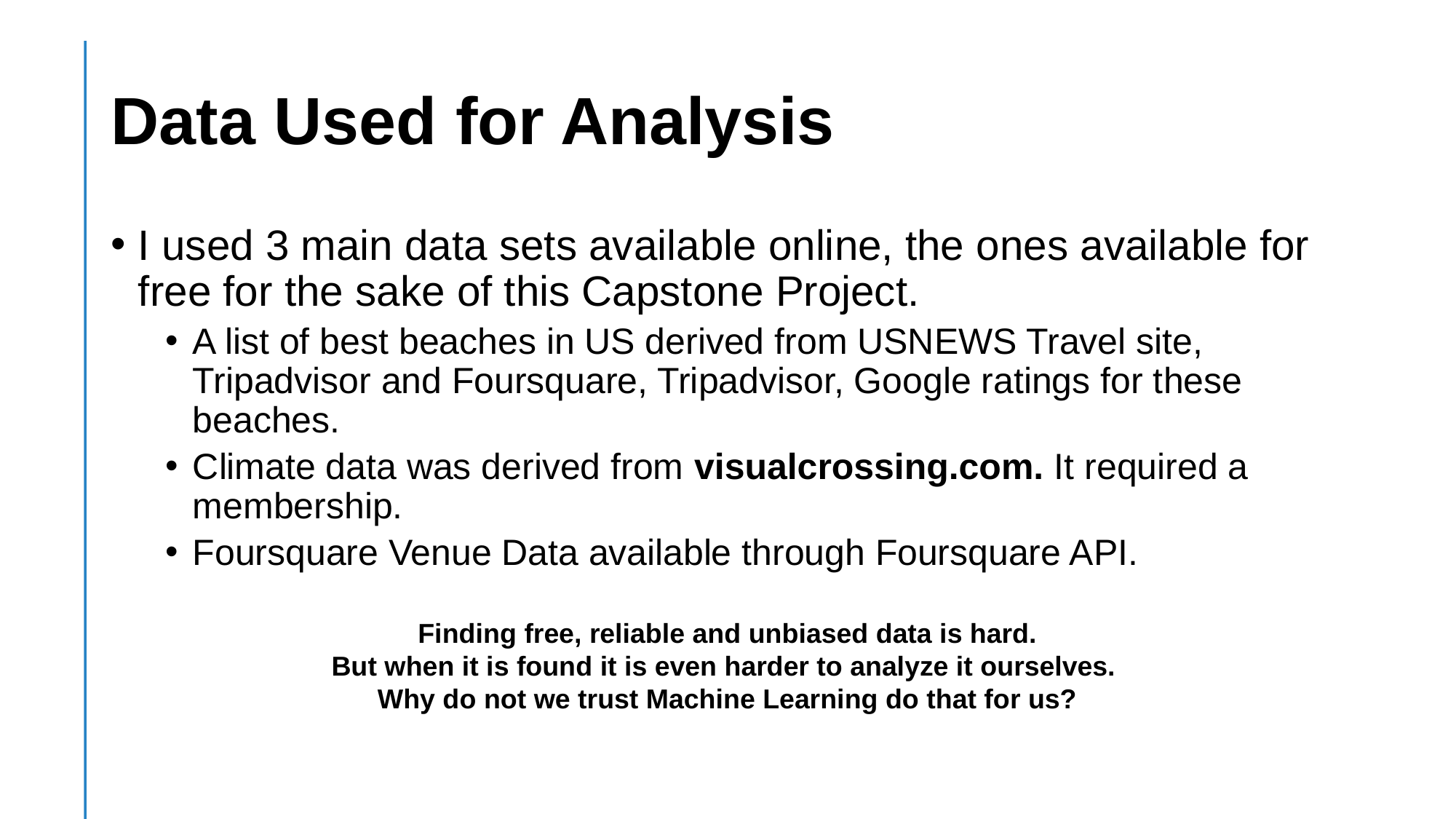

# Data Used for Analysis
I used 3 main data sets available online, the ones available for free for the sake of this Capstone Project.
A list of best beaches in US derived from USNEWS Travel site, Tripadvisor and Foursquare, Tripadvisor, Google ratings for these beaches.
Climate data was derived from visualcrossing.com. It required a membership.
Foursquare Venue Data available through Foursquare API.

Finding free, reliable and unbiased data is hard.
But when it is found it is even harder to analyze it ourselves.
Why do not we trust Machine Learning do that for us?